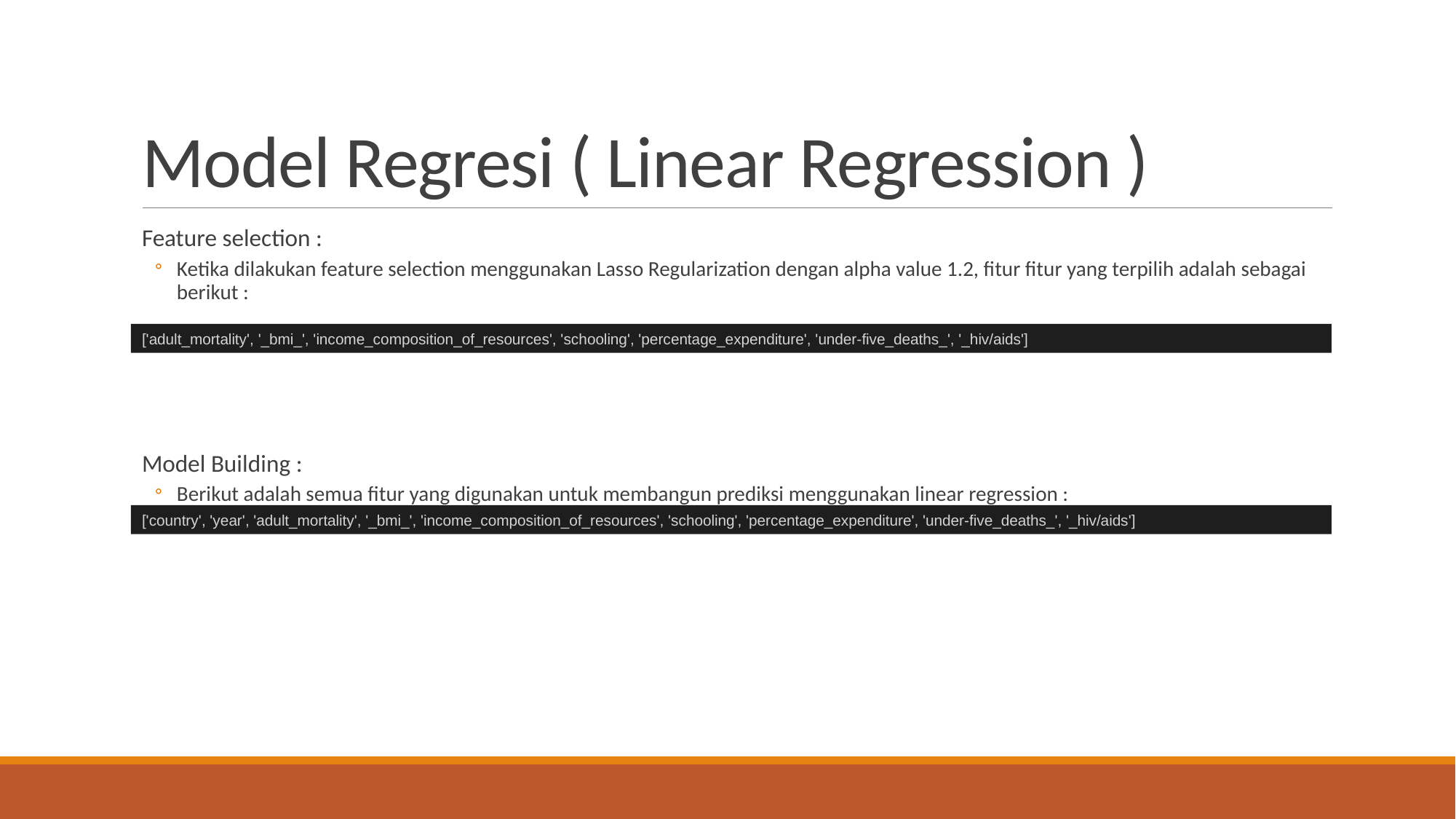

# Model Regresi ( Linear Regression )
Feature selection :
Ketika dilakukan feature selection menggunakan Lasso Regularization dengan alpha value 1.2, fitur fitur yang terpilih adalah sebagai berikut :

Model Building :
Berikut adalah semua fitur yang digunakan untuk membangun prediksi menggunakan linear regression :
['adult_mortality', '_bmi_', 'income_composition_of_resources', 'schooling', 'percentage_expenditure', 'under-five_deaths_', '_hiv/aids']
['country', 'year', 'adult_mortality', '_bmi_', 'income_composition_of_resources', 'schooling', 'percentage_expenditure', 'under-five_deaths_', '_hiv/aids']